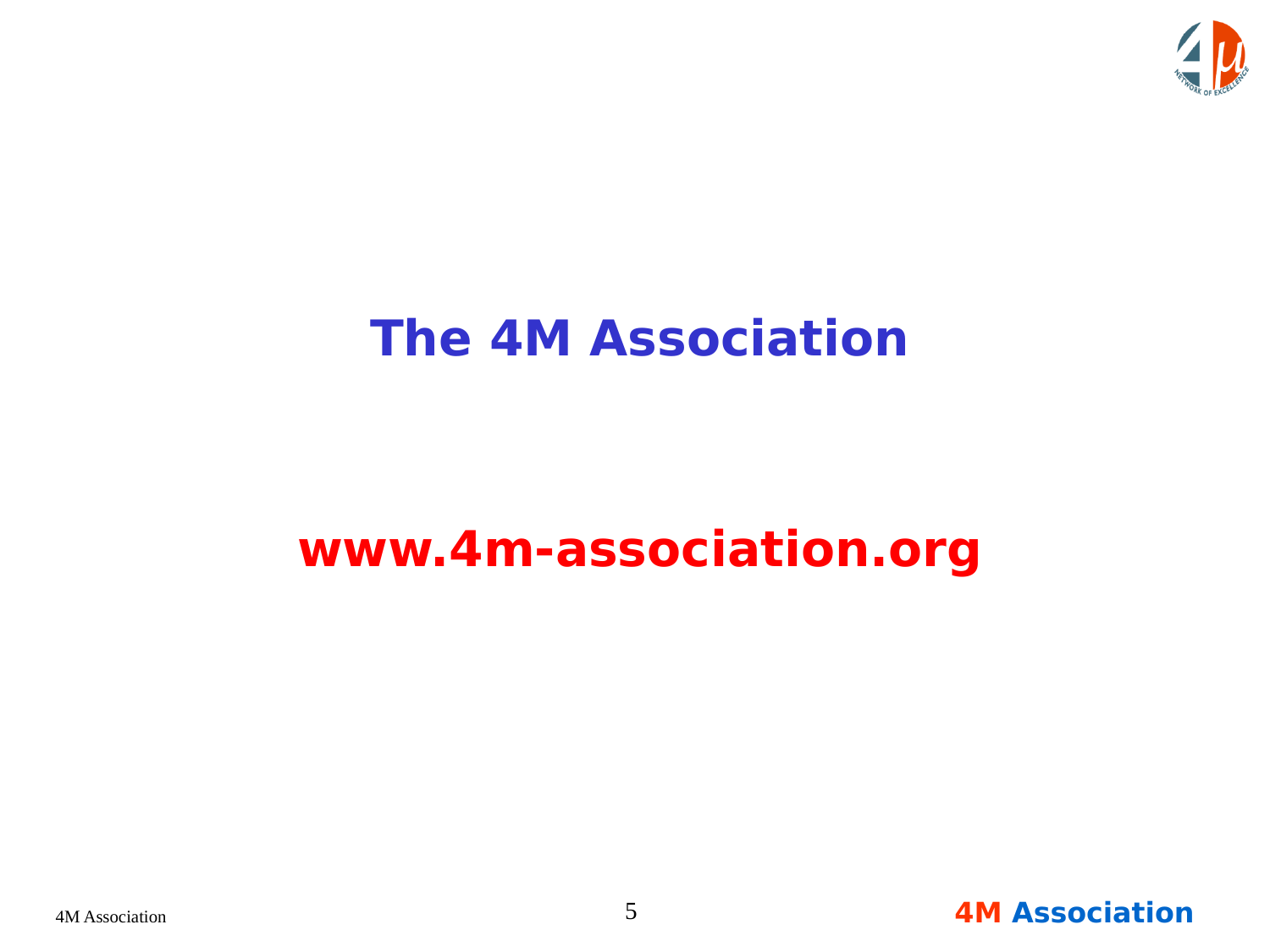

The 4M Association
www.4m-association.org
4M Association
5